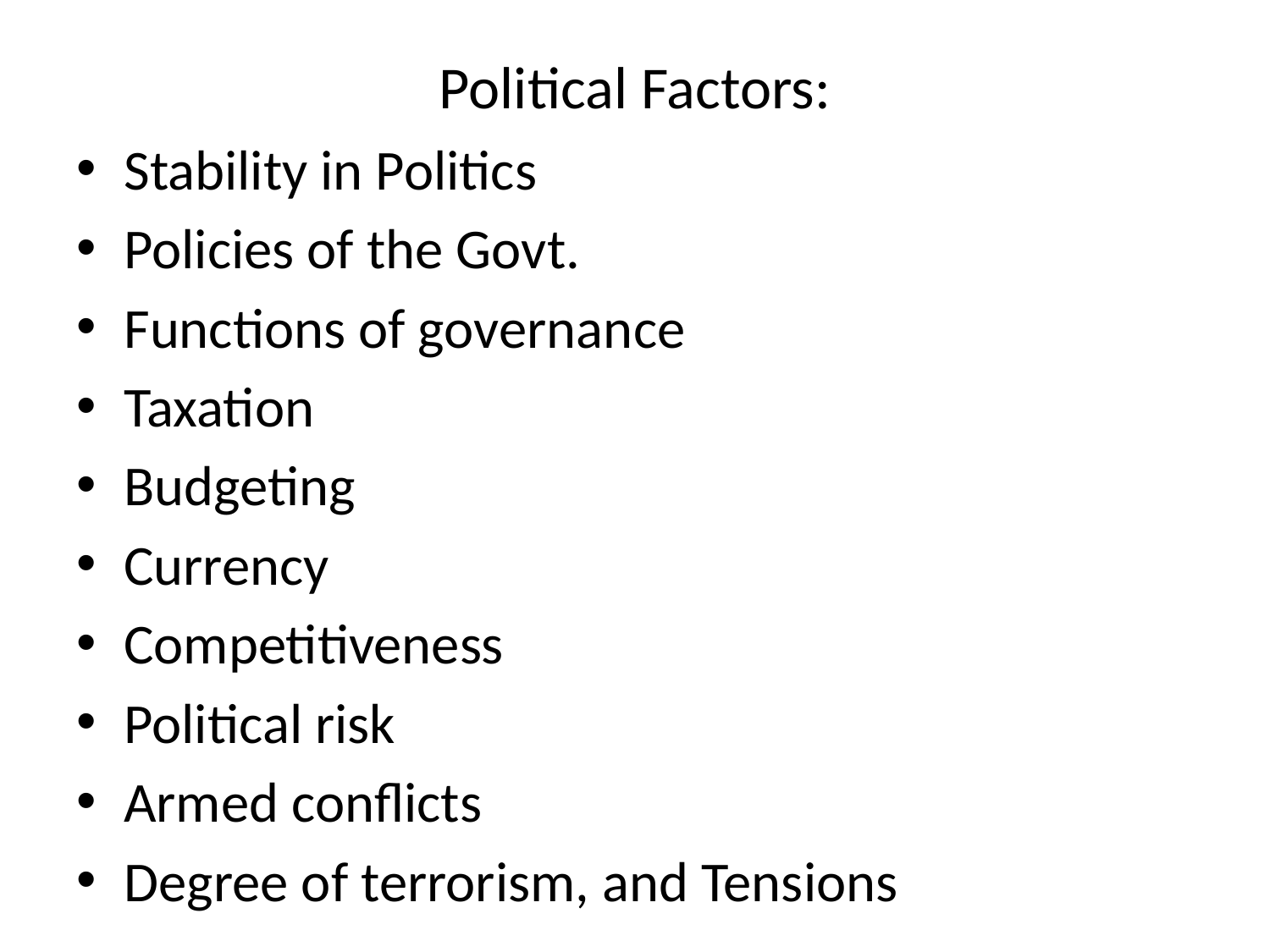

# Political Factors:
Stability in Politics
Policies of the Govt.
Functions of governance
Taxation
Budgeting
Currency
Competitiveness
Political risk
Armed conflicts
Degree of terrorism, and Tensions